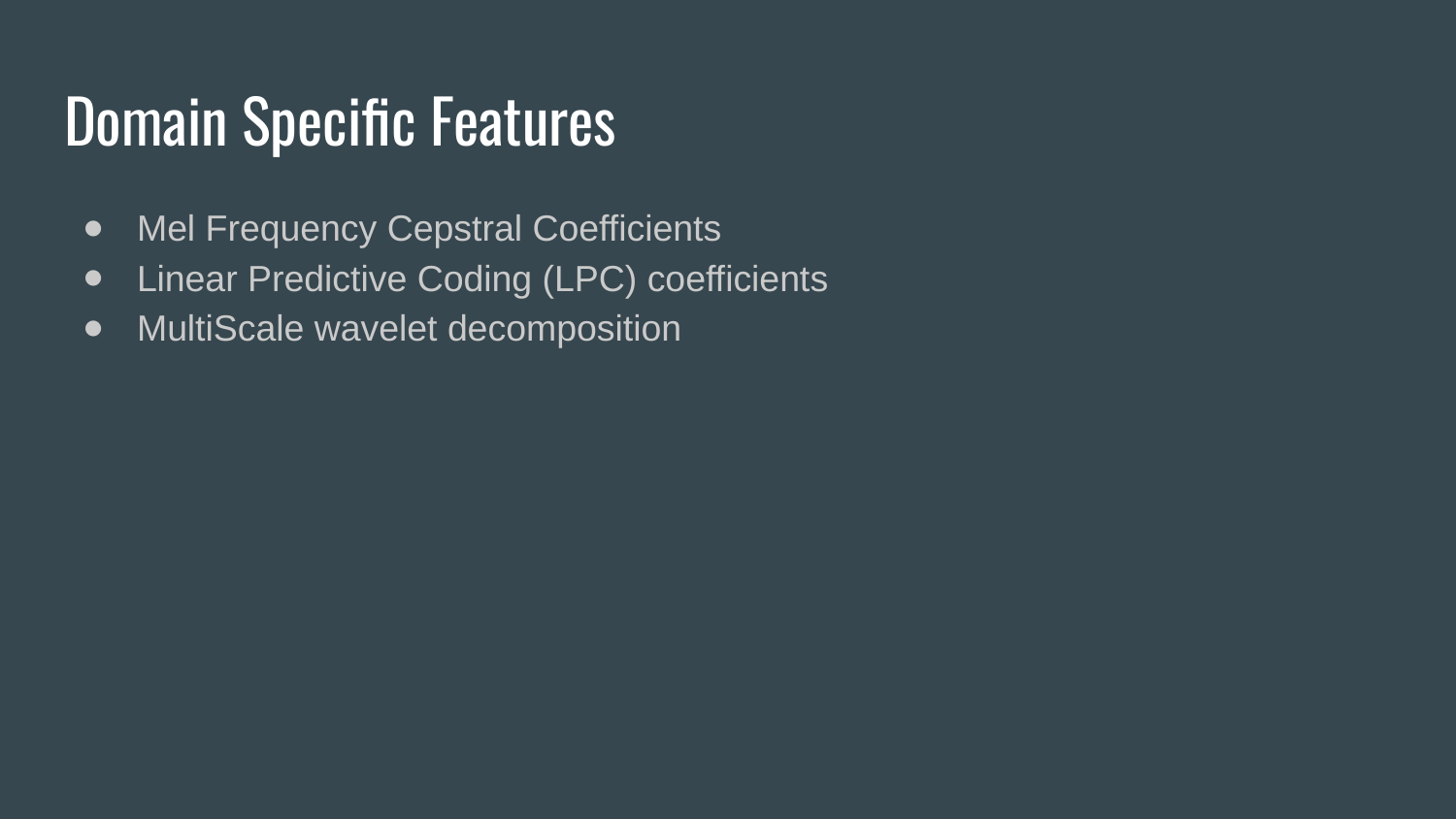

# Domain Specific Features
Mel Frequency Cepstral Coefficients
Linear Predictive Coding (LPC) coefficients
MultiScale wavelet decomposition